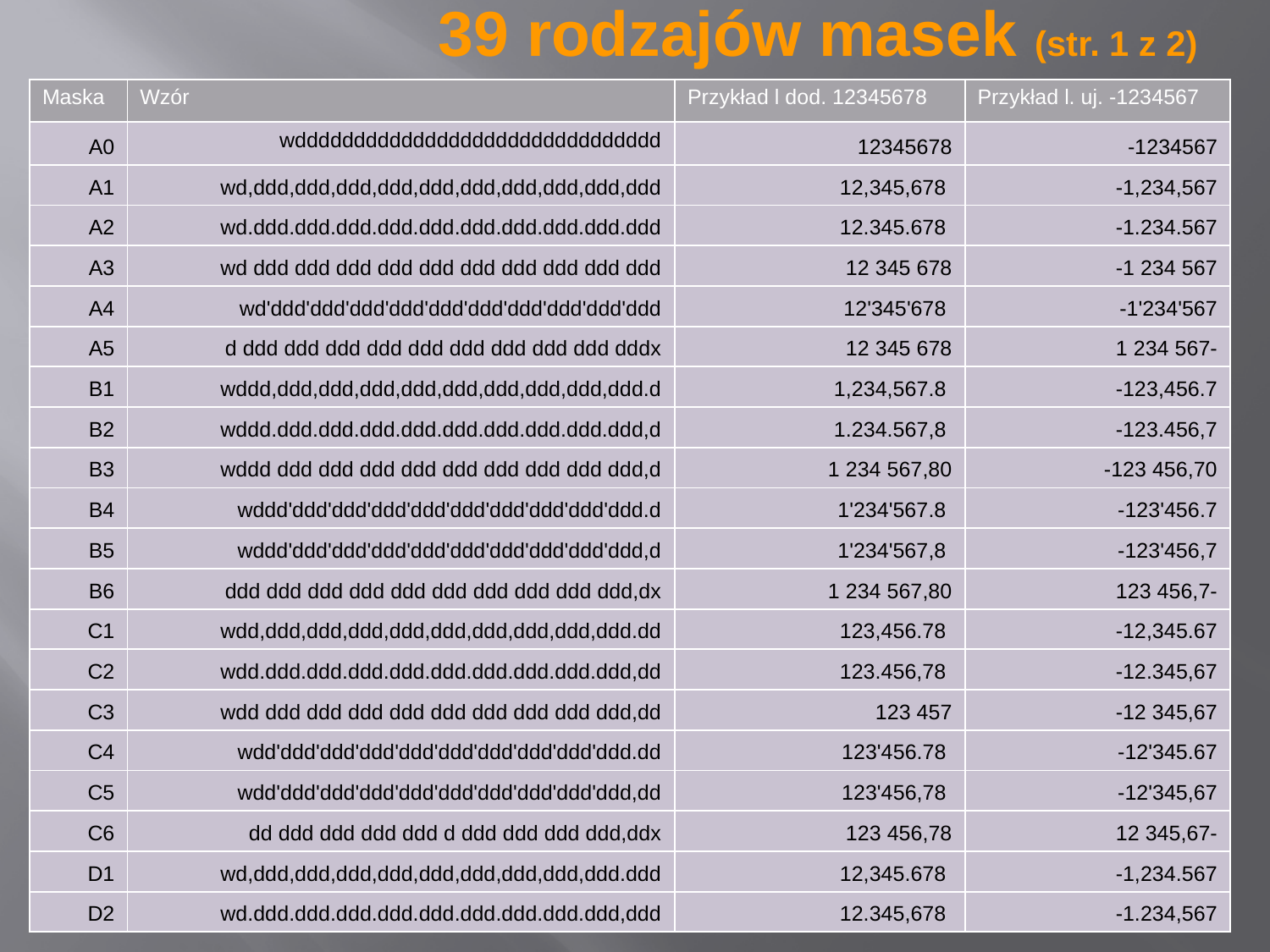

# 39 rodzajów masek (str. 1 z 2)
| Maska | Wzór | Przykład l dod. 12345678 | Przykład l. uj. -1234567 |
| --- | --- | --- | --- |
| A0 | wddddddddddddddddddddddddddddddd | 12345678 | -1234567 |
| A1 | wd,ddd,ddd,ddd,ddd,ddd,ddd,ddd,ddd,ddd,ddd | 12,345,678 | -1,234,567 |
| A2 | wd.ddd.ddd.ddd.ddd.ddd.ddd.ddd.ddd.ddd.ddd | 12.345.678 | -1.234.567 |
| A3 | wd ddd ddd ddd ddd ddd ddd ddd ddd ddd ddd | 12 345 678 | -1 234 567 |
| A4 | wd'ddd'ddd'ddd'ddd'ddd'ddd'ddd'ddd'ddd'ddd | 12'345'678 | -1'234'567 |
| A5 | d ddd ddd ddd ddd ddd ddd ddd ddd ddd dddx | 12 345 678 | 1 234 567- |
| B1 | wddd,ddd,ddd,ddd,ddd,ddd,ddd,ddd,ddd,ddd.d | 1,234,567.8 | -123,456.7 |
| B2 | wddd.ddd.ddd.ddd.ddd.ddd.ddd.ddd.ddd.ddd,d | 1.234.567,8 | -123.456,7 |
| B3 | wddd ddd ddd ddd ddd ddd ddd ddd ddd ddd,d | 1 234 567,80 | -123 456,70 |
| B4 | wddd'ddd'ddd'ddd'ddd'ddd'ddd'ddd'ddd'ddd.d | 1'234'567.8 | -123'456.7 |
| B5 | wddd'ddd'ddd'ddd'ddd'ddd'ddd'ddd'ddd'ddd,d | 1'234'567,8 | -123'456,7 |
| B6 | ddd ddd ddd ddd ddd ddd ddd ddd ddd ddd,dx | 1 234 567,80 | 123 456,7- |
| C1 | wdd,ddd,ddd,ddd,ddd,ddd,ddd,ddd,ddd,ddd.dd | 123,456.78 | -12,345.67 |
| C2 | wdd.ddd.ddd.ddd.ddd.ddd.ddd.ddd.ddd.ddd,dd | 123.456,78 | -12.345,67 |
| C3 | wdd ddd ddd ddd ddd ddd ddd ddd ddd ddd,dd | 123 457 | -12 345,67 |
| C4 | wdd'ddd'ddd'ddd'ddd'ddd'ddd'ddd'ddd'ddd.dd | 123'456.78 | -12'345.67 |
| C5 | wdd'ddd'ddd'ddd'ddd'ddd'ddd'ddd'ddd'ddd,dd | 123'456,78 | -12'345,67 |
| C6 | dd ddd ddd ddd ddd d ddd ddd ddd ddd,ddx | 123 456,78 | 12 345,67- |
| D1 | wd,ddd,ddd,ddd,ddd,ddd,ddd,ddd,ddd,ddd.ddd | 12,345.678 | -1,234.567 |
| D2 | wd.ddd.ddd.ddd.ddd.ddd.ddd.ddd.ddd.ddd,ddd | 12.345,678 | -1.234,567 |